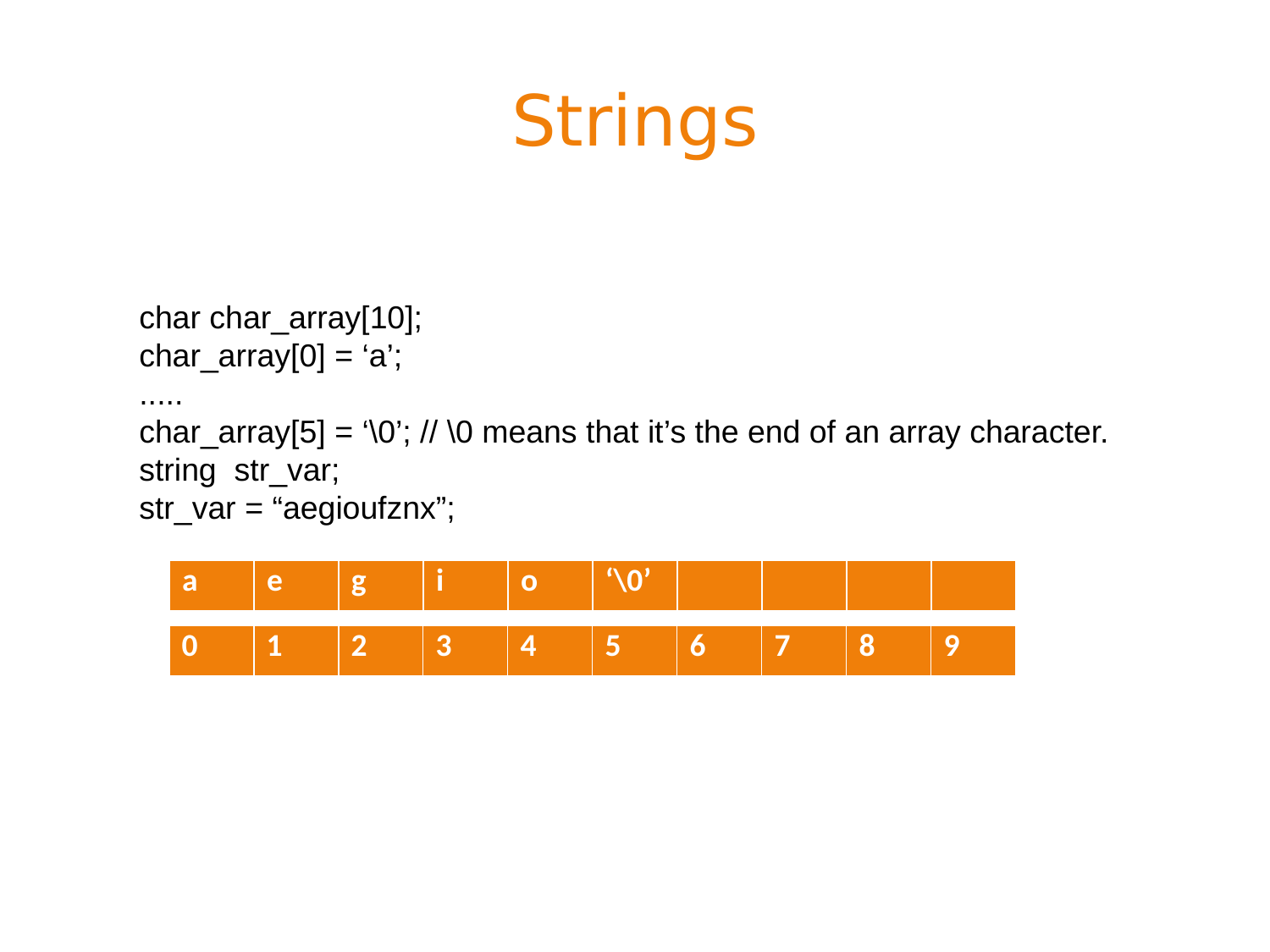

# Strings
char char_array[10];
char_array[0] = ‘a’;
.....
char_array[5] = ‘\0’; // \0 means that it’s the end of an array character.
string  str_var;
str_var = “aegioufznx”;
| a | e | g | i | o | ‘\0’ |  |  |  |  |
| --- | --- | --- | --- | --- | --- | --- | --- | --- | --- |
| 0 | 1 | 2 | 3 | 4 | 5 | 6 | 7 | 8 | 9 |
| --- | --- | --- | --- | --- | --- | --- | --- | --- | --- |